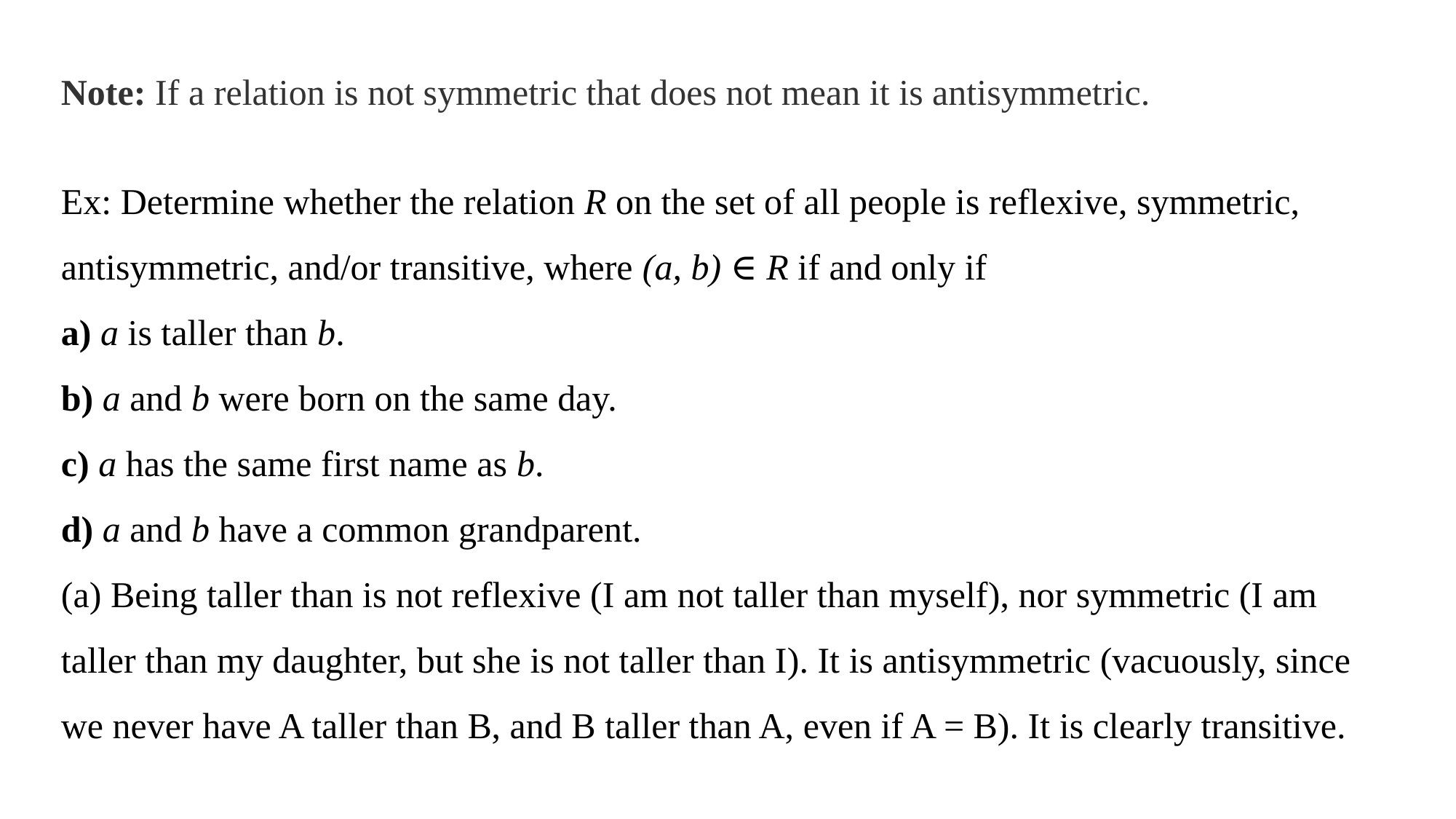

Note: If a relation is not symmetric that does not mean it is antisymmetric.

Ex: Determine whether the relation R on the set of all people is reflexive, symmetric, antisymmetric, and/or transitive, where (a, b) ∈ R if and only if
a) a is taller than b.
b) a and b were born on the same day.
c) a has the same first name as b.
d) a and b have a common grandparent.
(a) Being taller than is not reflexive (I am not taller than myself), nor symmetric (I am taller than my daughter, but she is not taller than I). It is antisymmetric (vacuously, since we never have A taller than B, and B taller than A, even if A = B). It is clearly transitive.